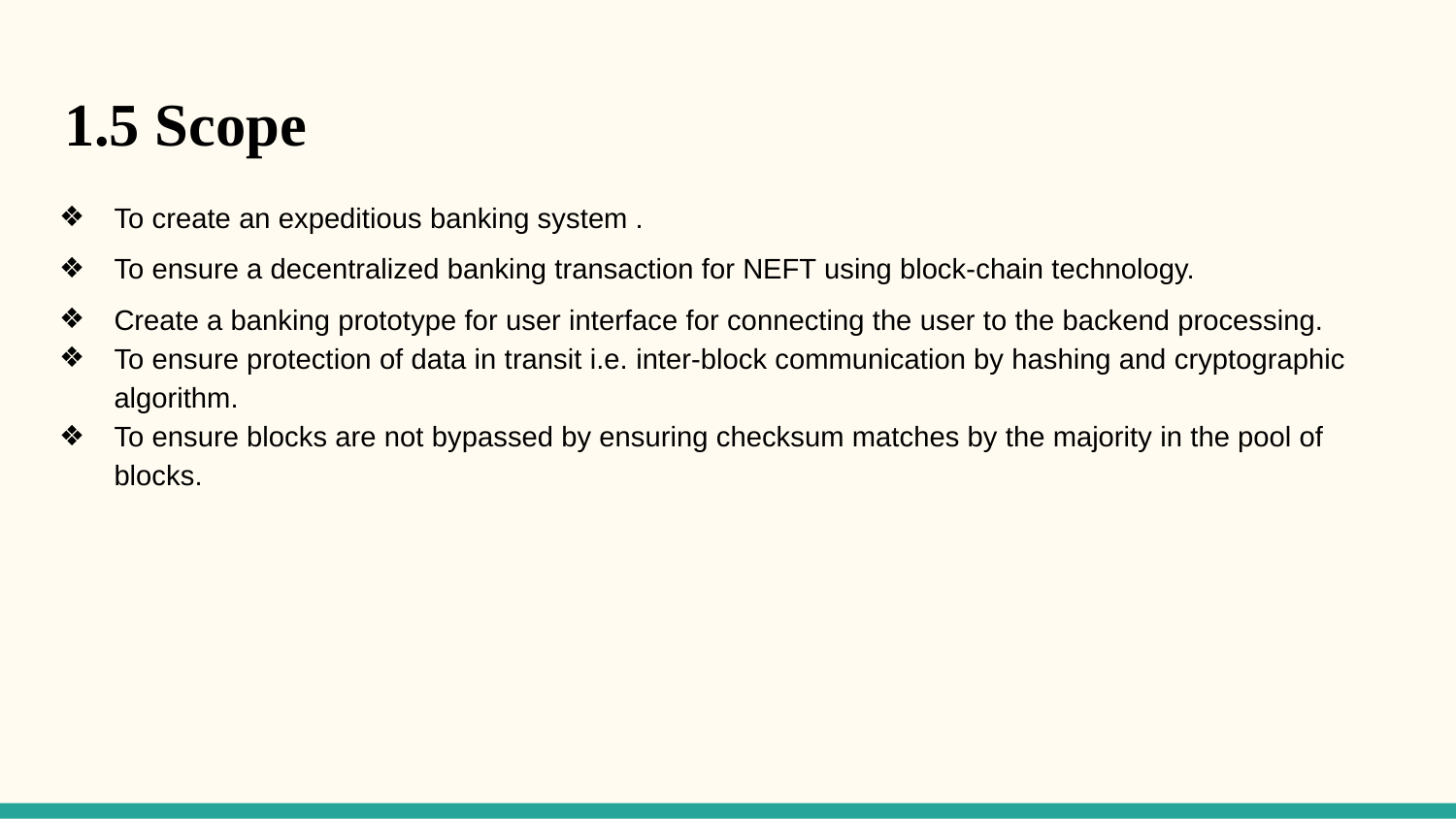

# 1.5 Scope
To create an expeditious banking system .
To ensure a decentralized banking transaction for NEFT using block-chain technology.
Create a banking prototype for user interface for connecting the user to the backend processing.
To ensure protection of data in transit i.e. inter-block communication by hashing and cryptographic algorithm.
To ensure blocks are not bypassed by ensuring checksum matches by the majority in the pool of blocks.